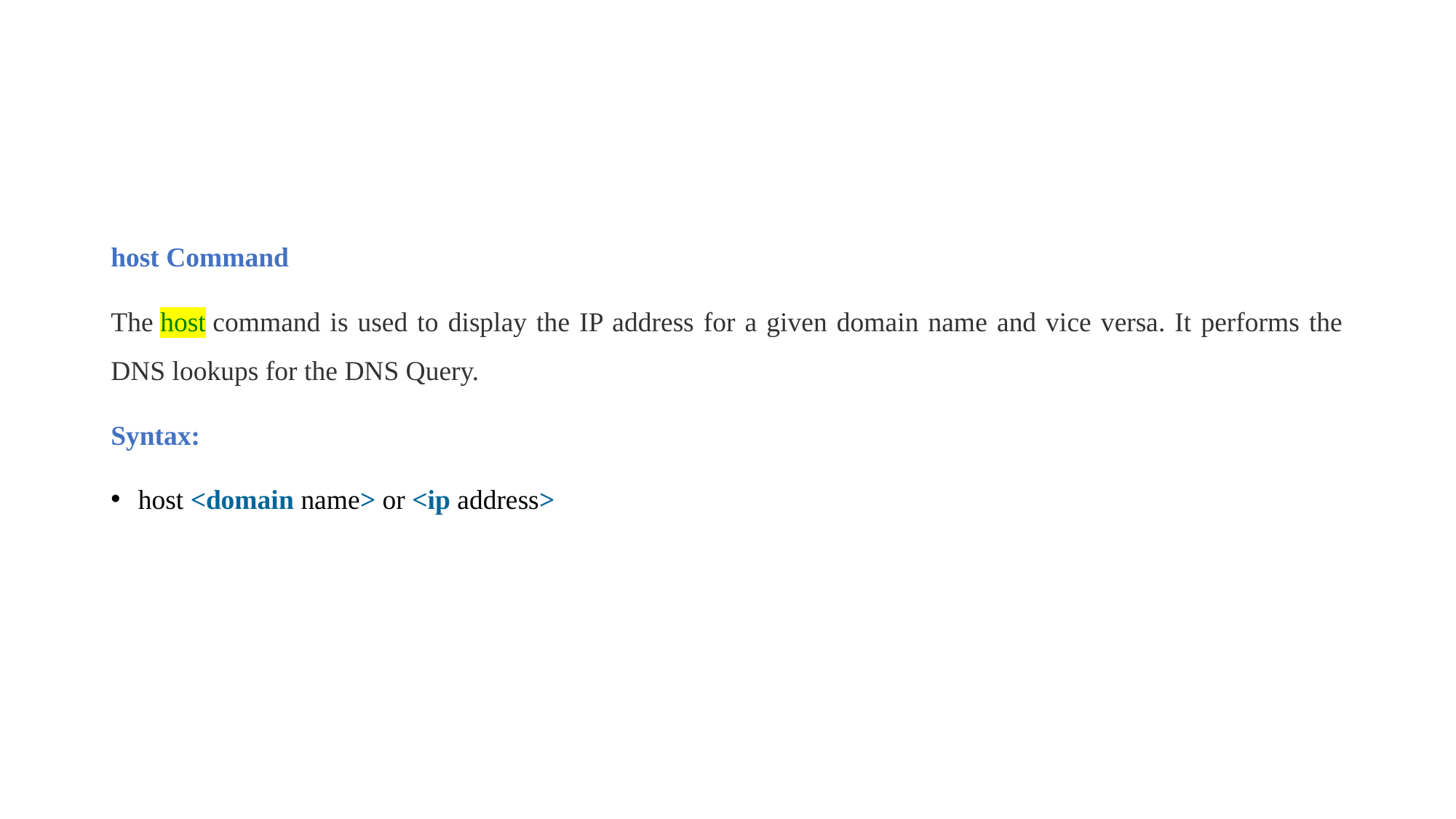

host Command
The host command is used to display the IP address for a given domain name and vice versa. It performs the DNS lookups for the DNS Query.
Syntax:
host <domain name> or <ip address>